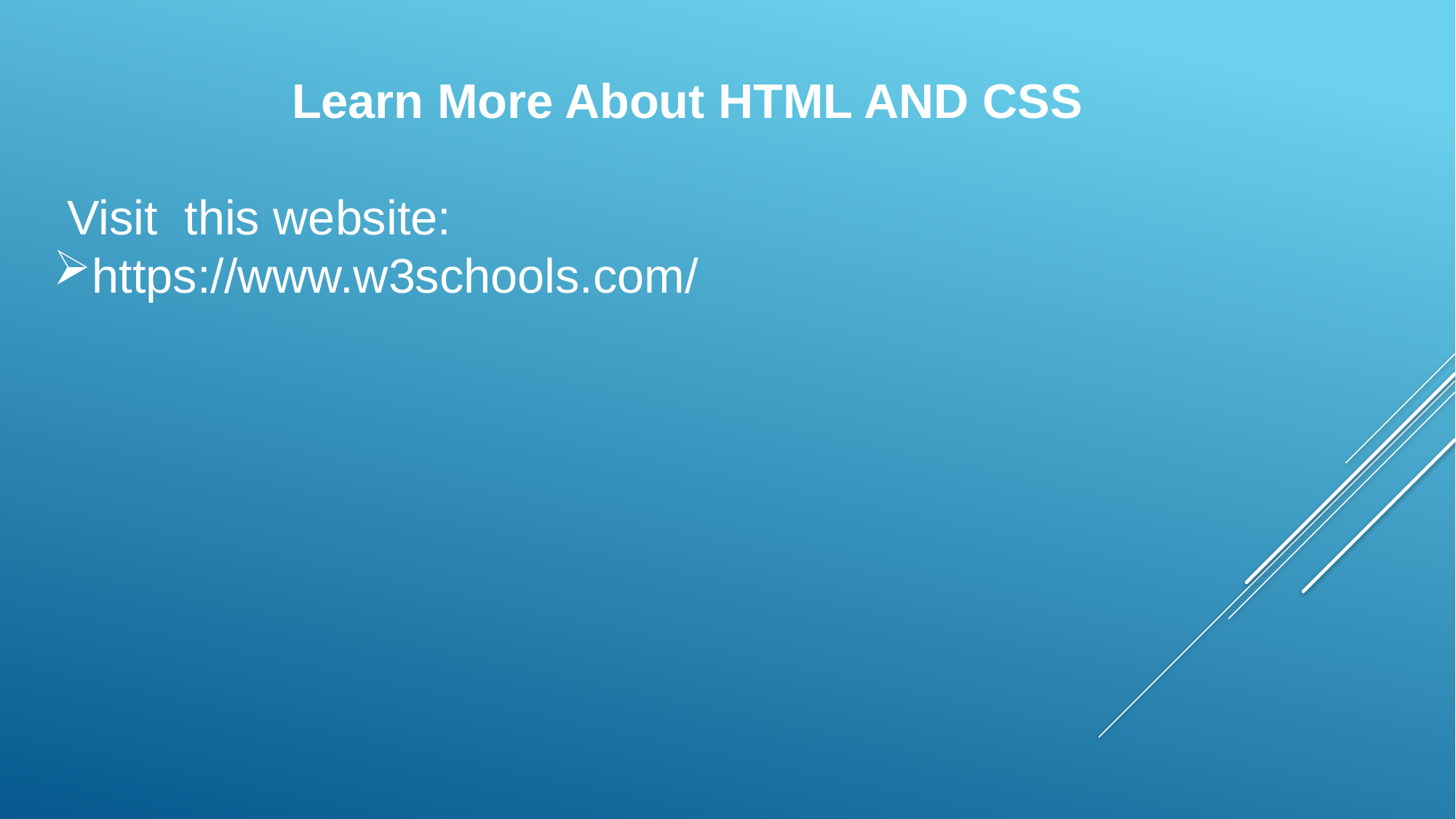

Learn More About HTML AND CSS

 Visit  this website:
https://www.w3schools.com/